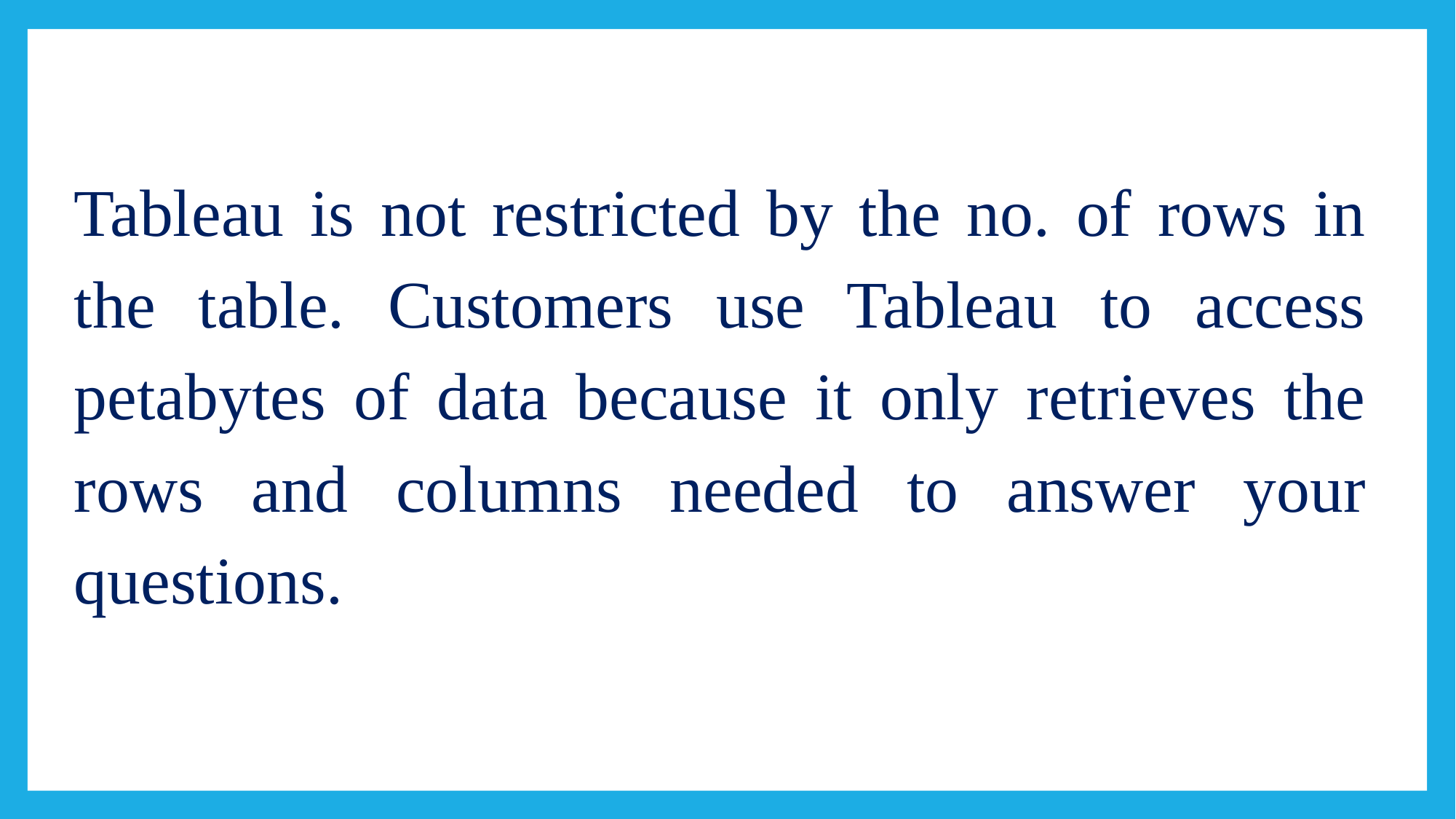

#
Tableau is not restricted by the no. of rows in the table. Customers use Tableau to access petabytes of data because it only retrieves the rows and columns needed to answer your questions.